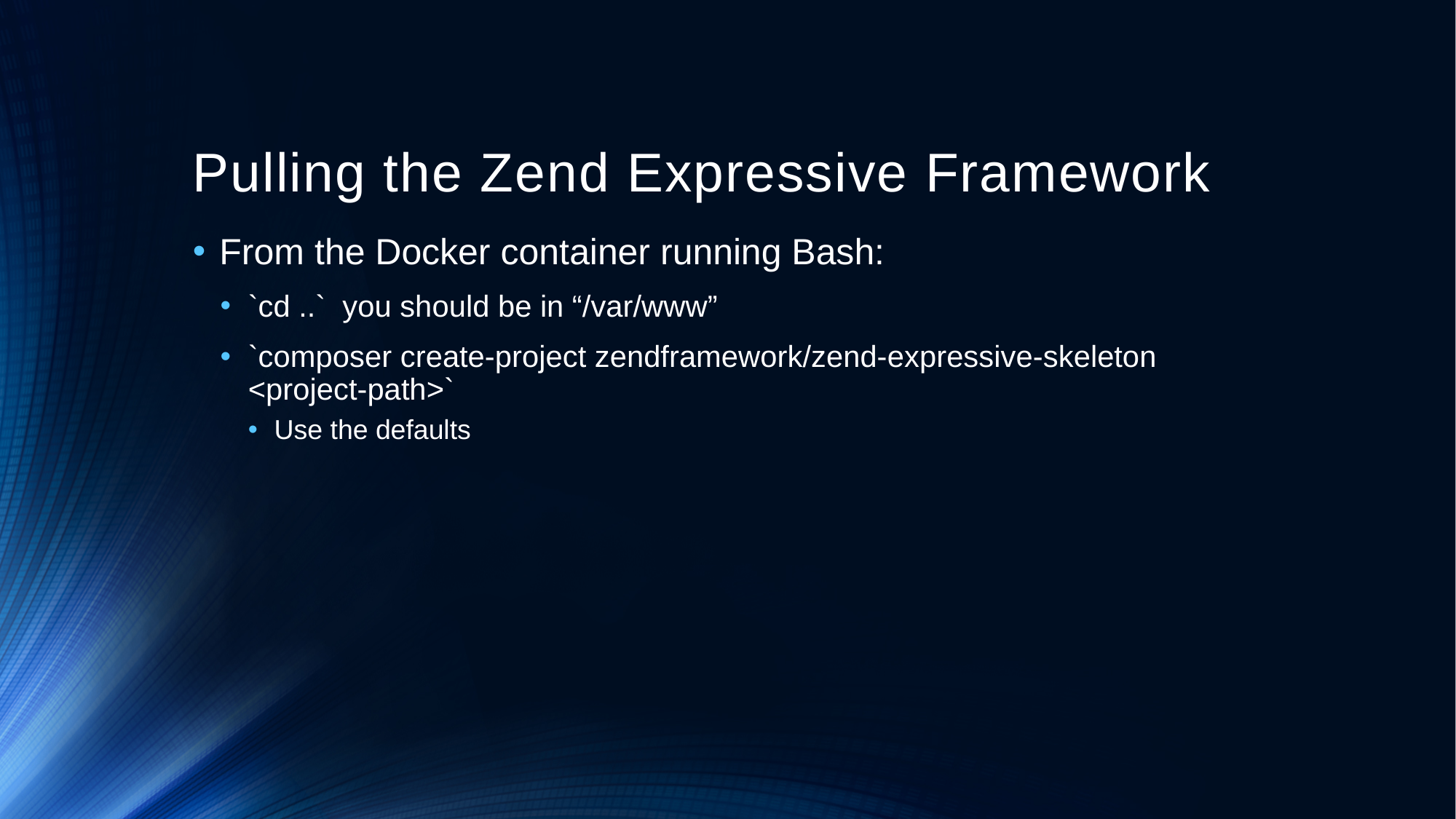

# Pulling the Zend Expressive Framework
From the Docker container running Bash:
`cd ..`  you should be in “/var/www”
`composer create-project zendframework/zend-expressive-skeleton <project-path>`
Use the defaults